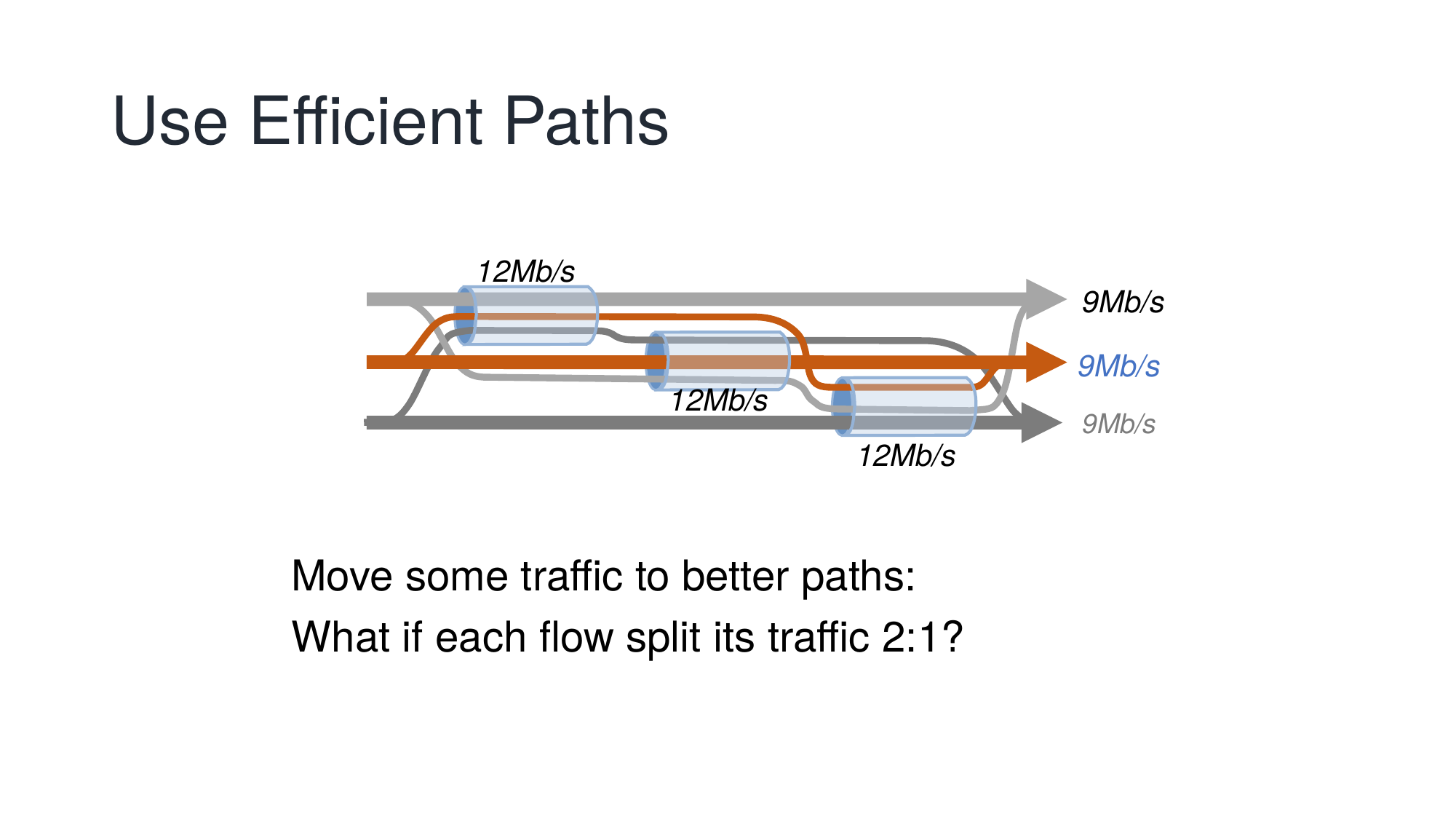

# Use Efficient Paths
Move some traffic to better paths:
What if each flow split its traffic 2:1?
12Mb/s
9Mb/s

9Mb/s

12Mb/s

9Mb/s
12Mb/s